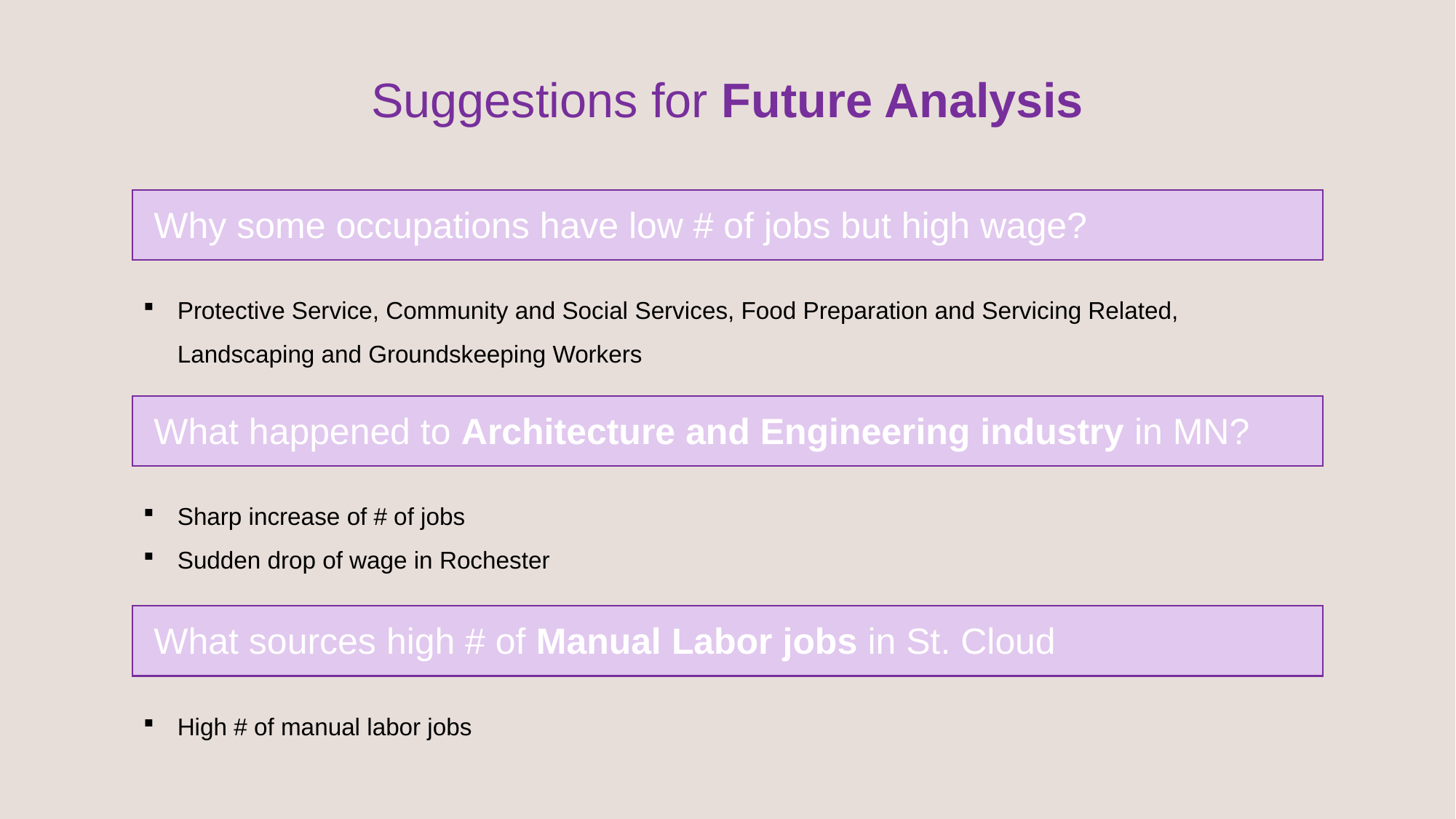

Suggestions for Future Analysis

Why some occupations have low # of jobs but high wage?
Protective Service, Community and Social Services, Food Preparation and Servicing Related, Landscaping and Groundskeeping Workers

What happened to Architecture and Engineering industry in MN?
Sharp increase of # of jobs
Sudden drop of wage in Rochester

What sources high # of Manual Labor jobs in St. Cloud
High # of manual labor jobs